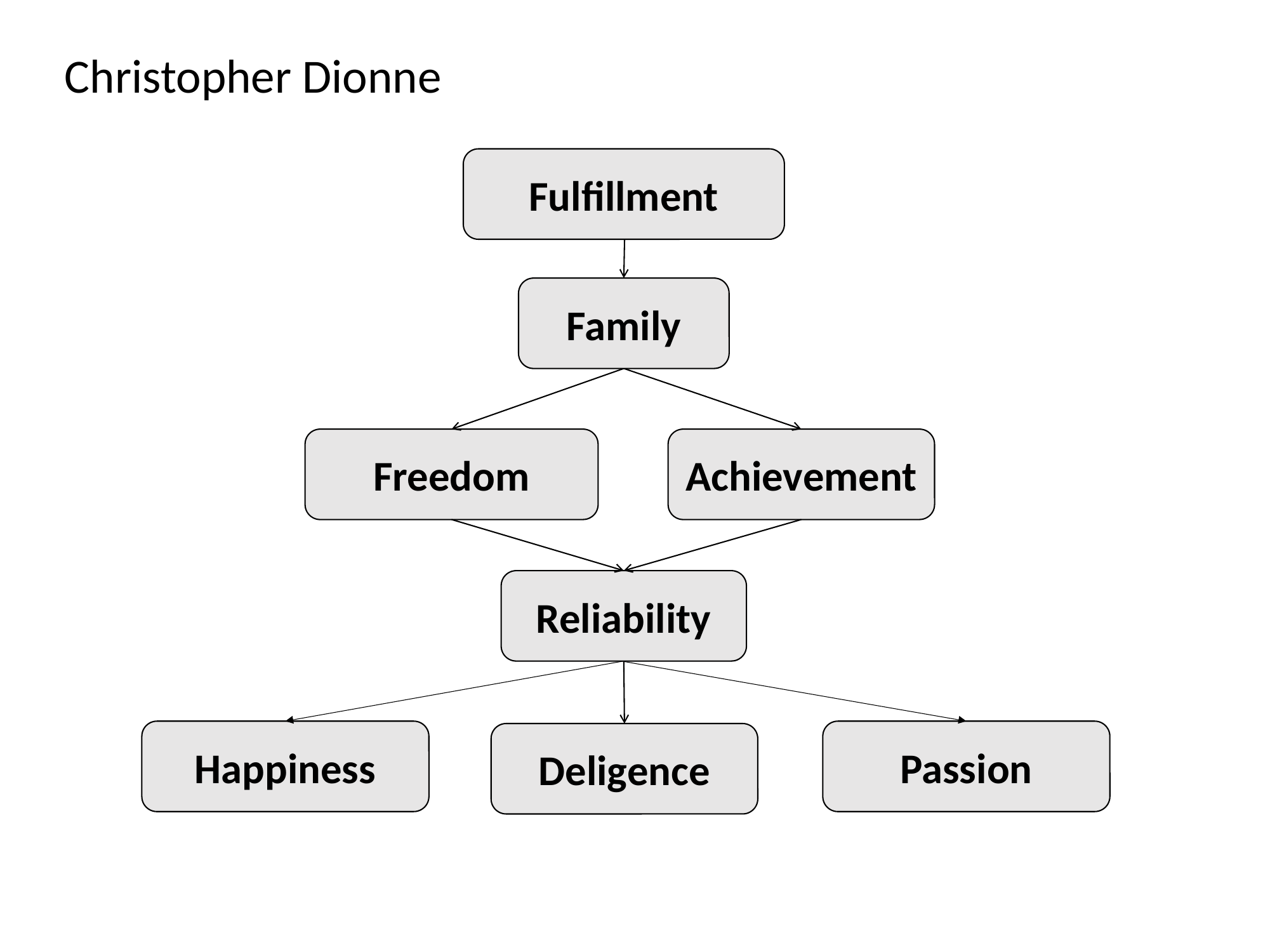

Christopher Dionne
Fulfillment
Family
Freedom
Achievement
Reliability
Happiness
Passion
Deligence